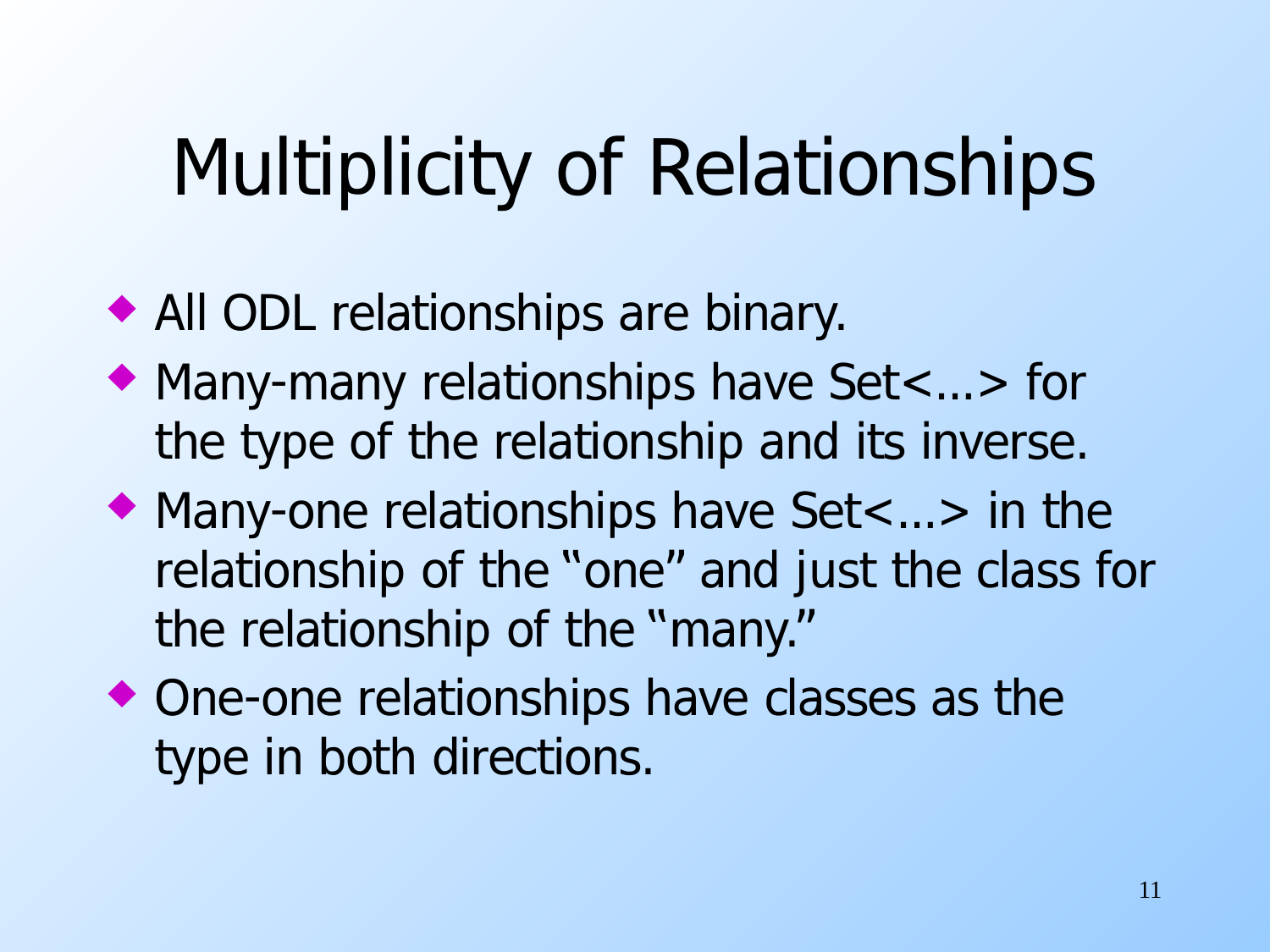

# Multiplicity of Relationships
All ODL relationships are binary.
Many-many relationships have Set<…> for the type of the relationship and its inverse.
Many-one relationships have Set<…> in the relationship of the “one” and just the class for the relationship of the “many.”
One-one relationships have classes as the type in both directions.
11